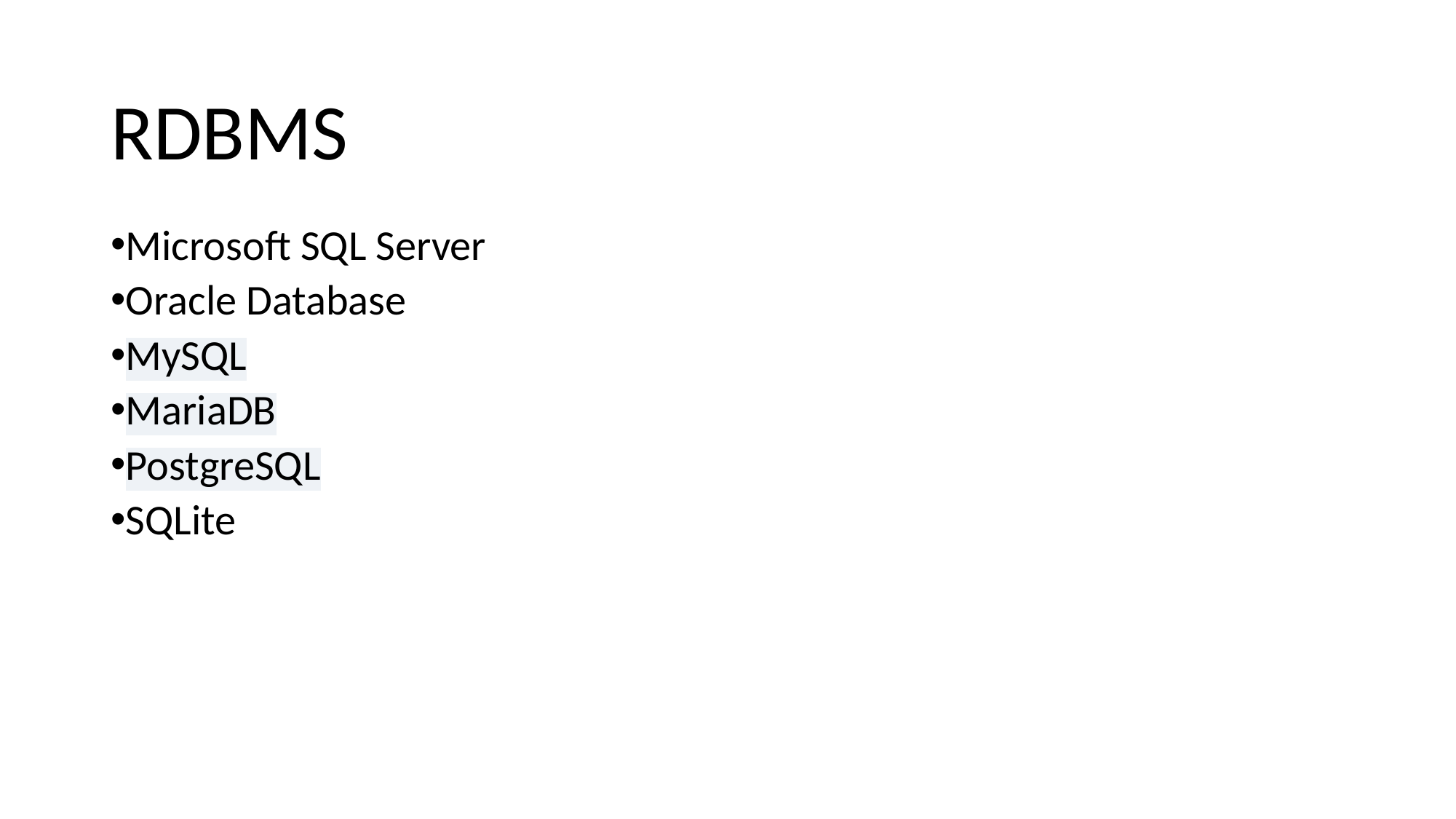

# RDBMS
Microsoft SQL Server
Oracle Database
MySQL
MariaDB
PostgreSQL
SQLite